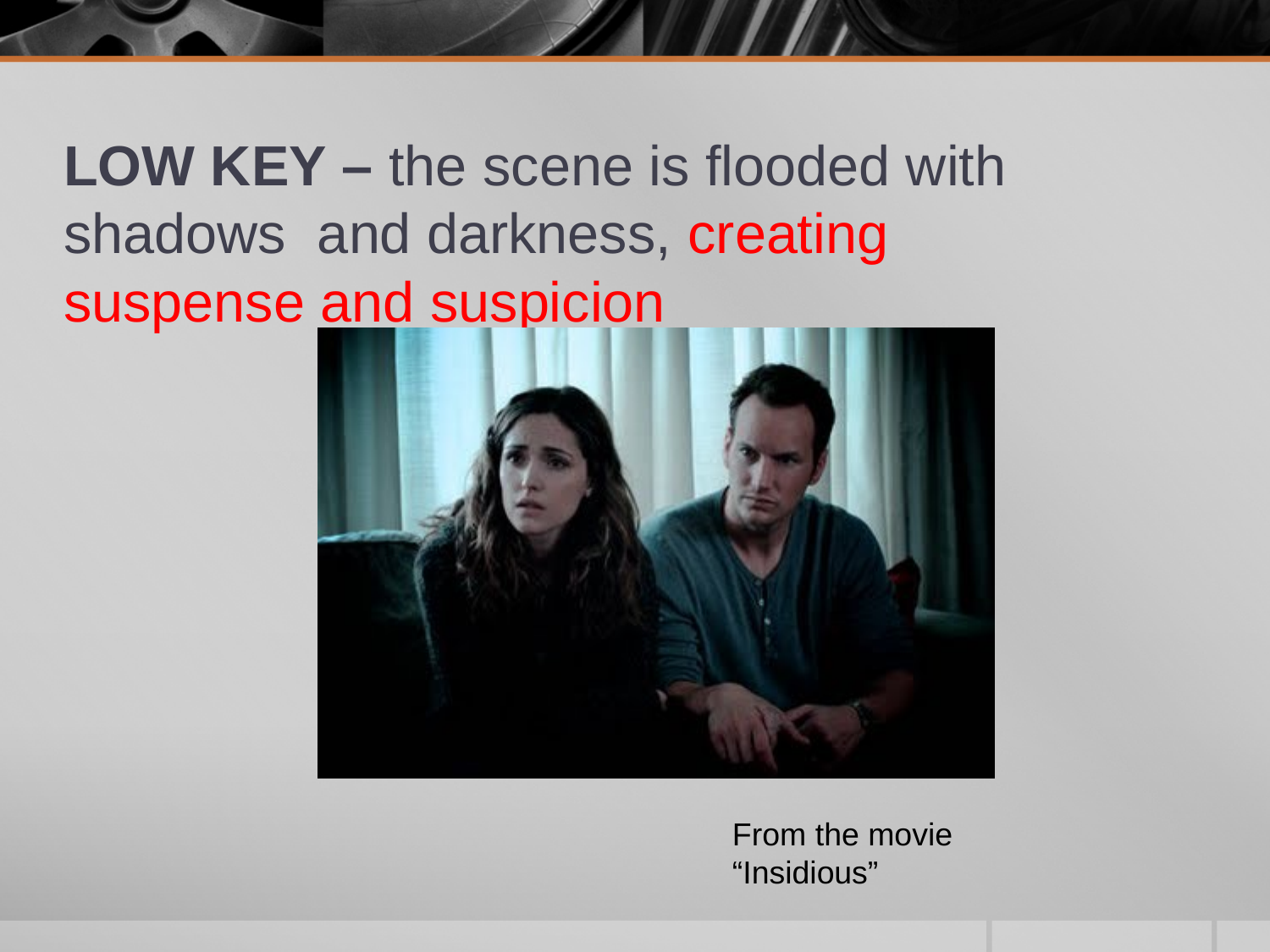

# LOW KEY – the scene is flooded with shadows  and darkness, creating suspense and suspicion

From the movie “Insidious”